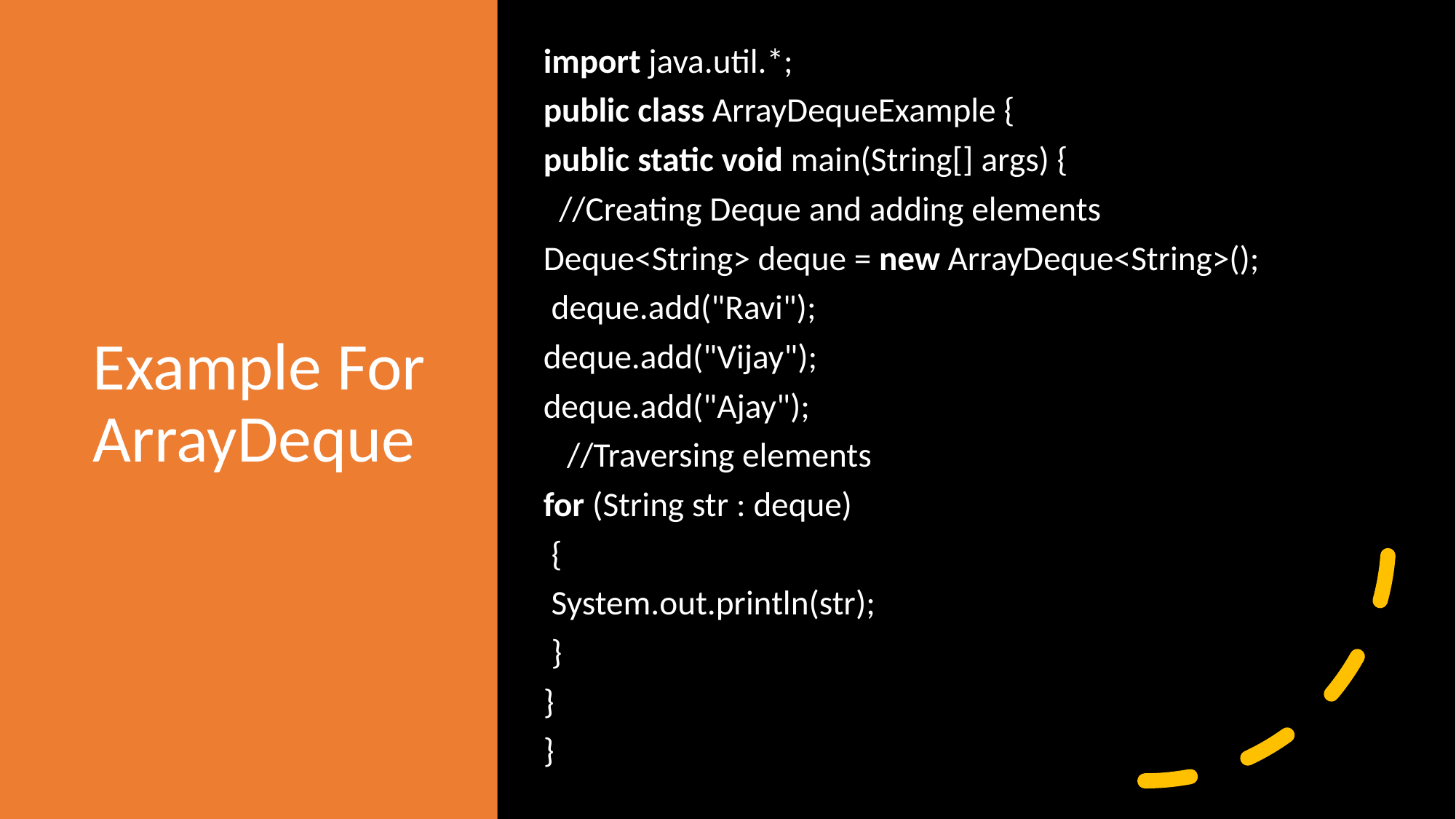

import java.util.*;
public class ArrayDequeExample {
public static void main(String[] args) {
  //Creating Deque and adding elements
Deque<String> deque = new ArrayDeque<String>();
 deque.add("Ravi");
deque.add("Vijay");
deque.add("Ajay");
   //Traversing elements
for (String str : deque)
 {
 System.out.println(str);
 }
}
}

# Example For ArrayDeque